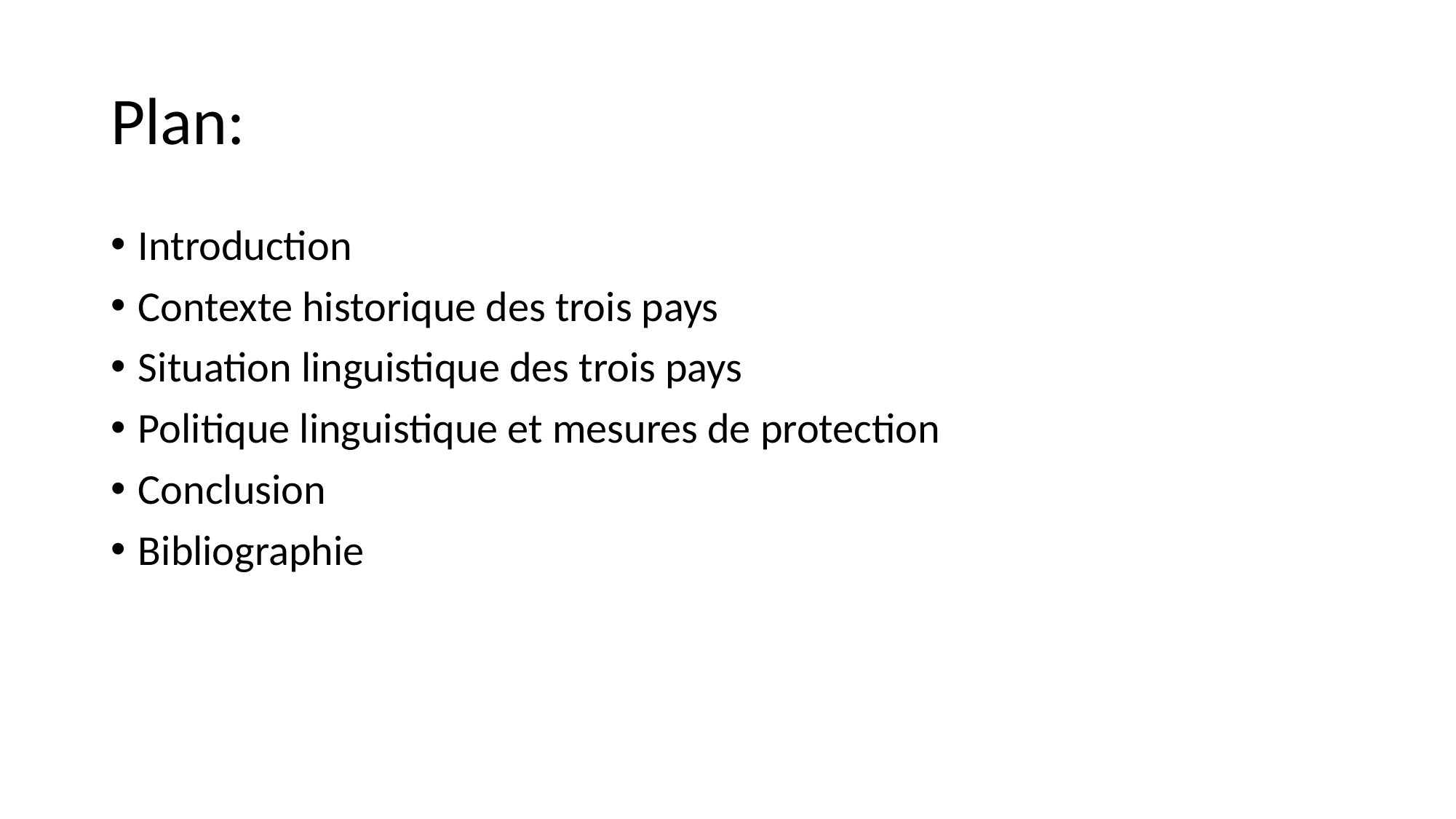

# Plan:
Introduction
Contexte historique des trois pays
Situation linguistique des trois pays
Politique linguistique et mesures de protection
Conclusion
Bibliographie